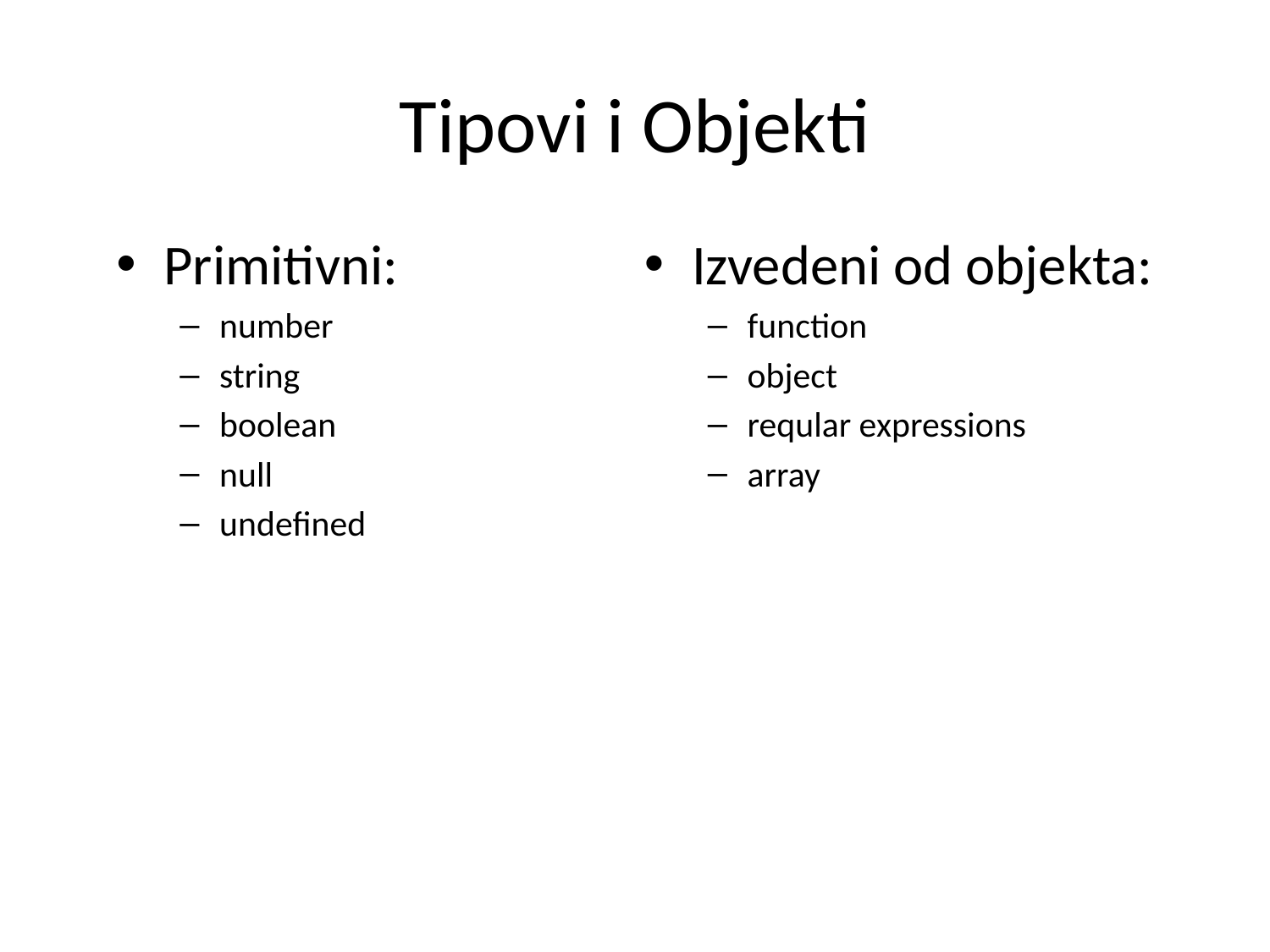

# Tipovi i Objekti
Primitivni:
number
string
boolean
null
undefined
Izvedeni od objekta:
function
object
reqular expressions
array